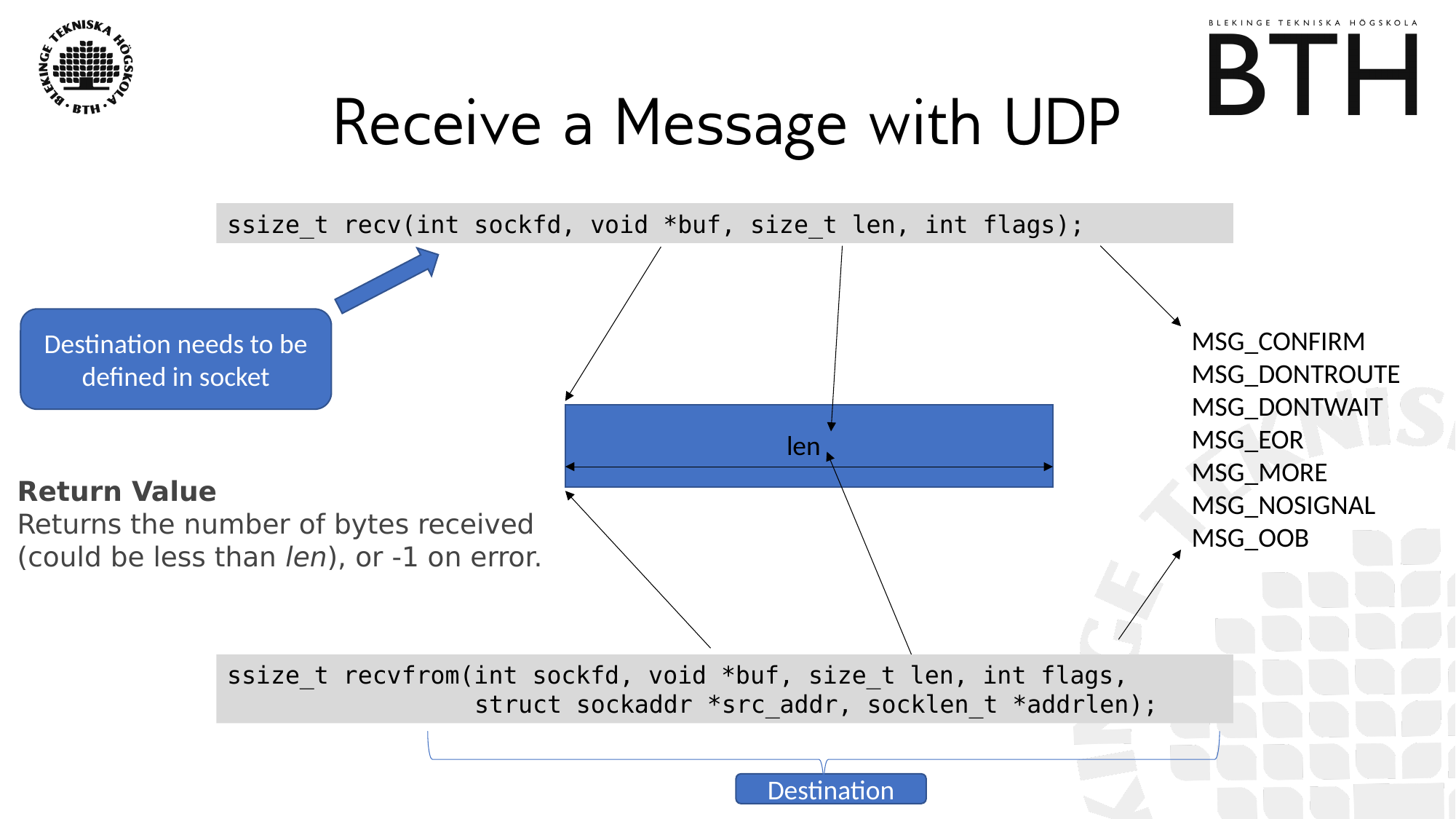

# Receive a Message with UDP
ssize_t recv(int sockfd, void *buf, size_t len, int flags);

Destination needs to be defined in socket
MSG_CONFIRM
MSG_DONTROUTE
MSG_DONTWAIT
MSG_EOR
MSG_MORE
MSG_NOSIGNAL
MSG_OOB

len
Return Value
Returns the number of bytes received (could be less than len), or -1 on error.
ssize_t recvfrom(int sockfd, void *buf, size_t len, int flags,
                 struct sockaddr *src_addr, socklen_t *addrlen);
Destination